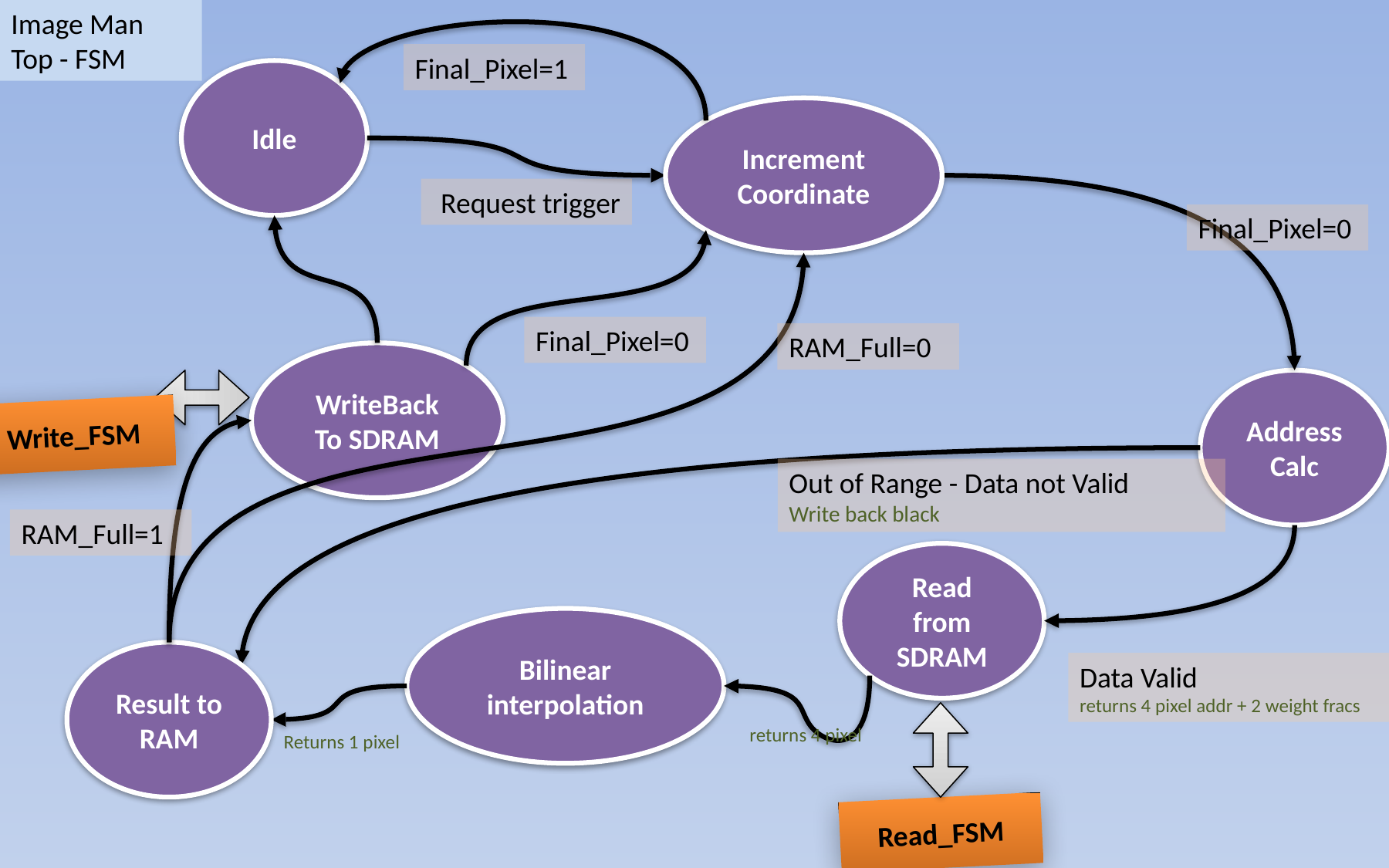

Image Man Top - FSM
Final_Pixel=1
Idle
Increment Coordinate
Request trigger
Final_Pixel=0
Final_Pixel=0
RAM_Full=0
WriteBack
To SDRAM

Address Calc
Write_FSM
Out of Range - Data not Valid
Write back black
RAM_Full=1
Data Valid
returns 4 pixel addr + 2 weight fracs
Read from SDRAM
Bilinear interpolation
Result to RAM
returns 4 pixel
Returns 1 pixel

Read_FSM